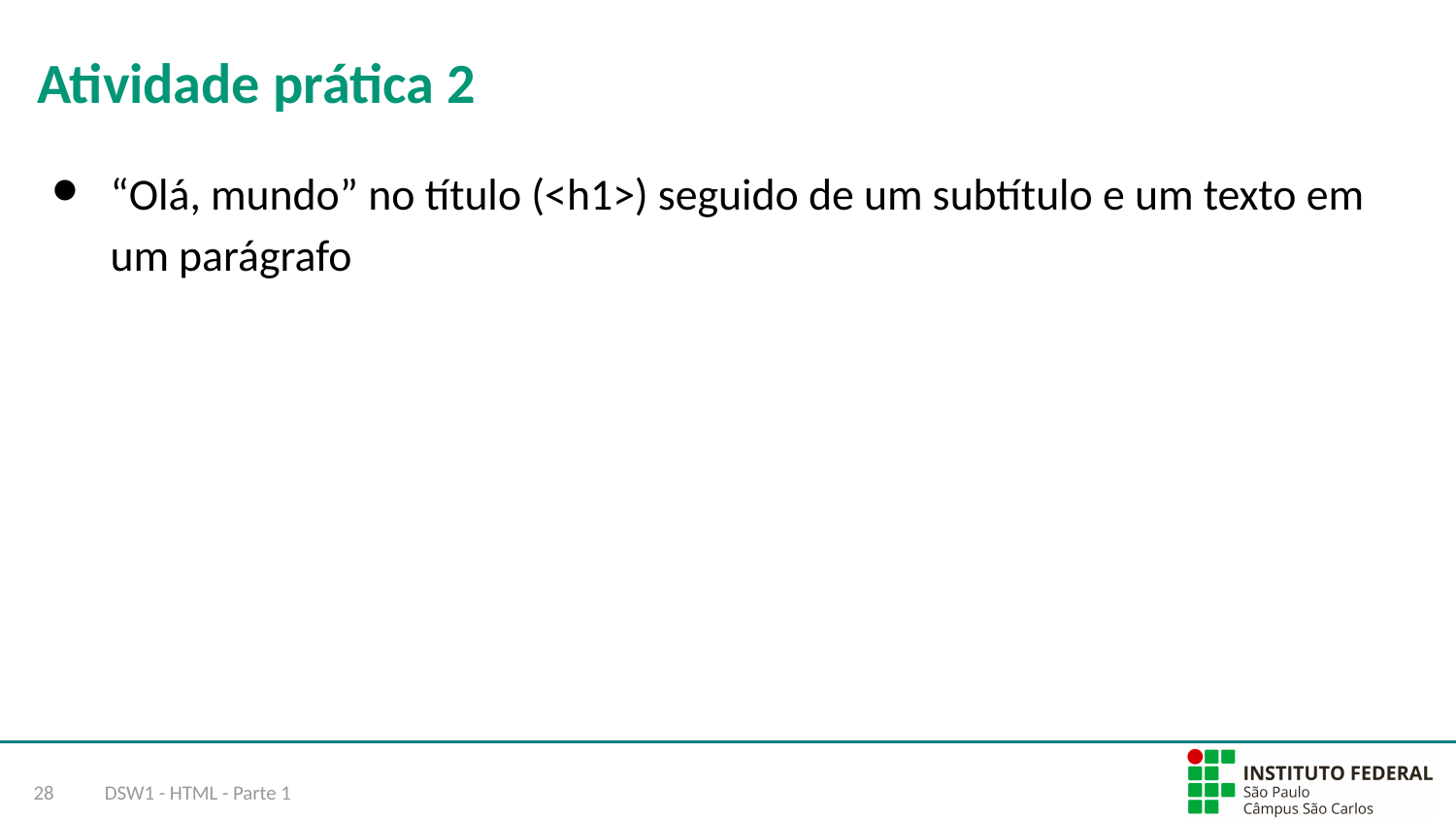

# Atividade prática 2
“Olá, mundo” no título (<h1>) seguido de um subtítulo e um texto em um parágrafo
28